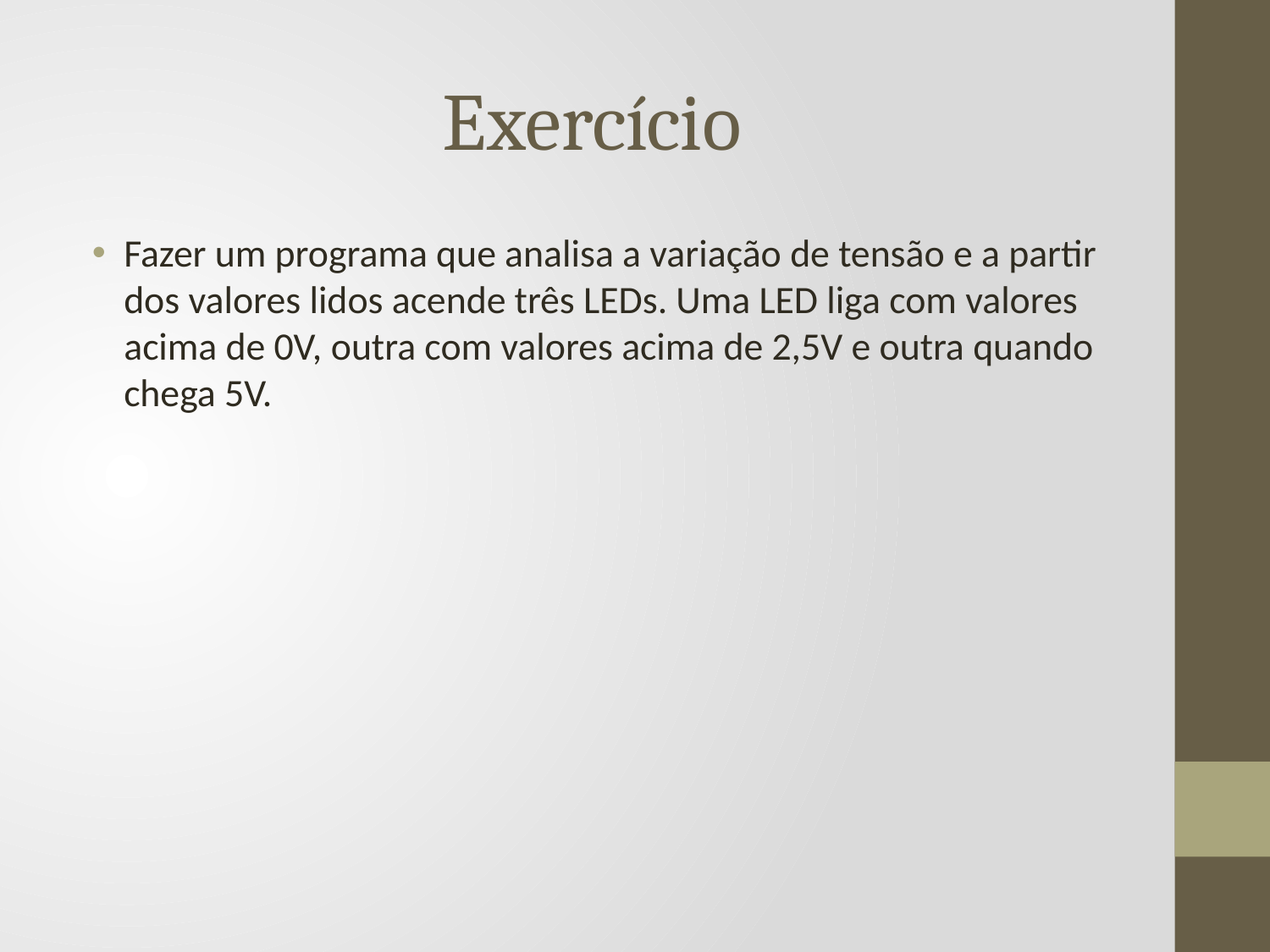

# Exercício
Fazer um programa que analisa a variação de tensão e a partir dos valores lidos acende três LEDs. Uma LED liga com valores acima de 0V, outra com valores acima de 2,5V e outra quando chega 5V.